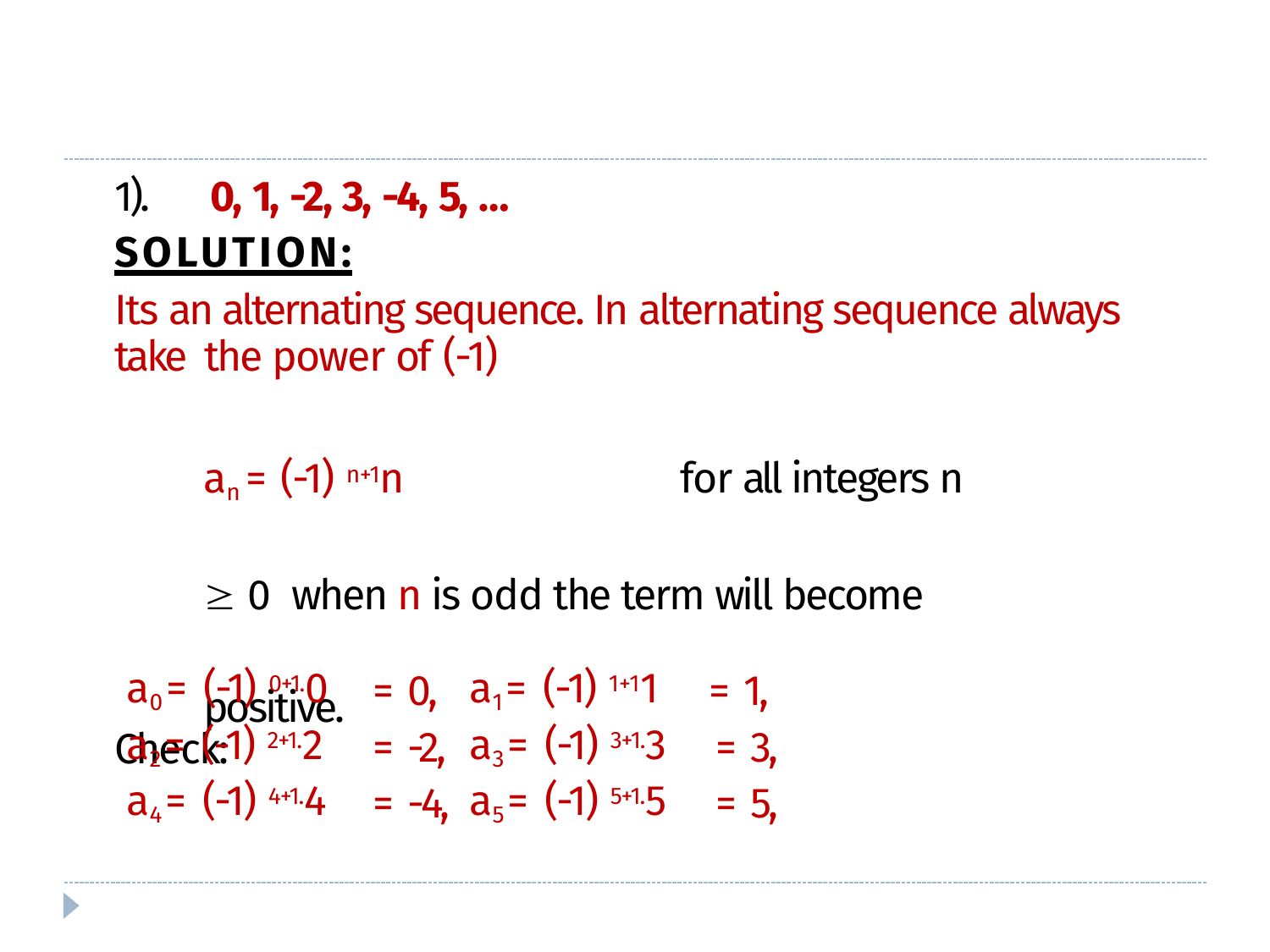

1).	0, 1, -2, 3, -4, 5, …
SOLUTION:
Its an alternating sequence. In alternating sequence always take  the power of (-1)
an  = (-1) n+1n	for all integers n ≥ 0  when n is odd the term will become positive.
Check:
| a0 = (-1) 0+1.0 | = 0, | a1 = (-1) 1+11 | = 1, |
| --- | --- | --- | --- |
| a2 = (-1) 2+1.2 | = -2, | a3 = (-1) 3+1.3 | = 3, |
| a4 = (-1) 4+1.4 | = -4, | a5 = (-1) 5+1.5 | = 5, |